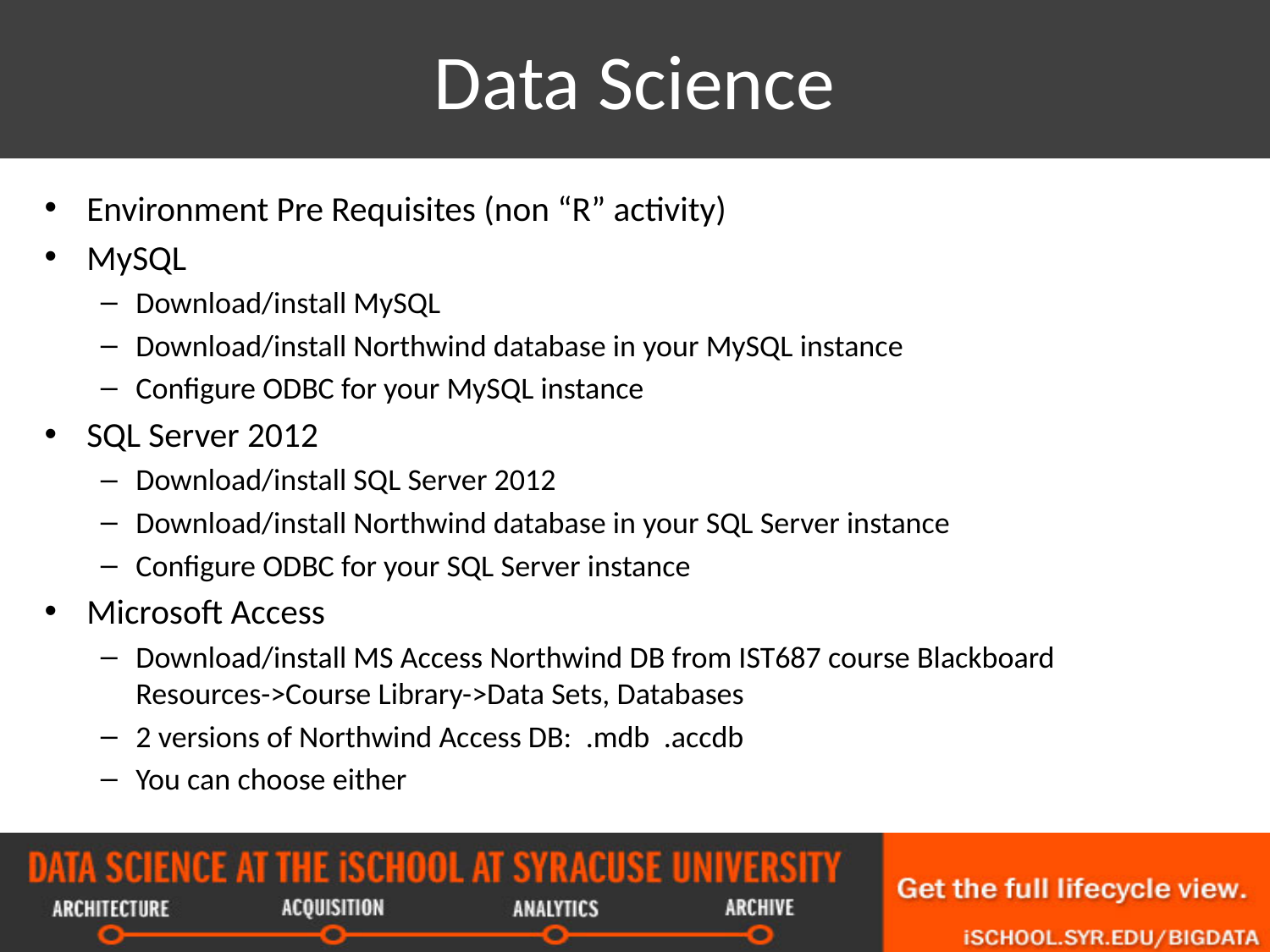

# Data Science
Environment Pre Requisites (non “R” activity)
MySQL
Download/install MySQL
Download/install Northwind database in your MySQL instance
Configure ODBC for your MySQL instance
SQL Server 2012
Download/install SQL Server 2012
Download/install Northwind database in your SQL Server instance
Configure ODBC for your SQL Server instance
Microsoft Access
Download/install MS Access Northwind DB from IST687 course Blackboard        Resources->Course Library->Data Sets, Databases
2 versions of Northwind Access DB:  .mdb  .accdb
You can choose either